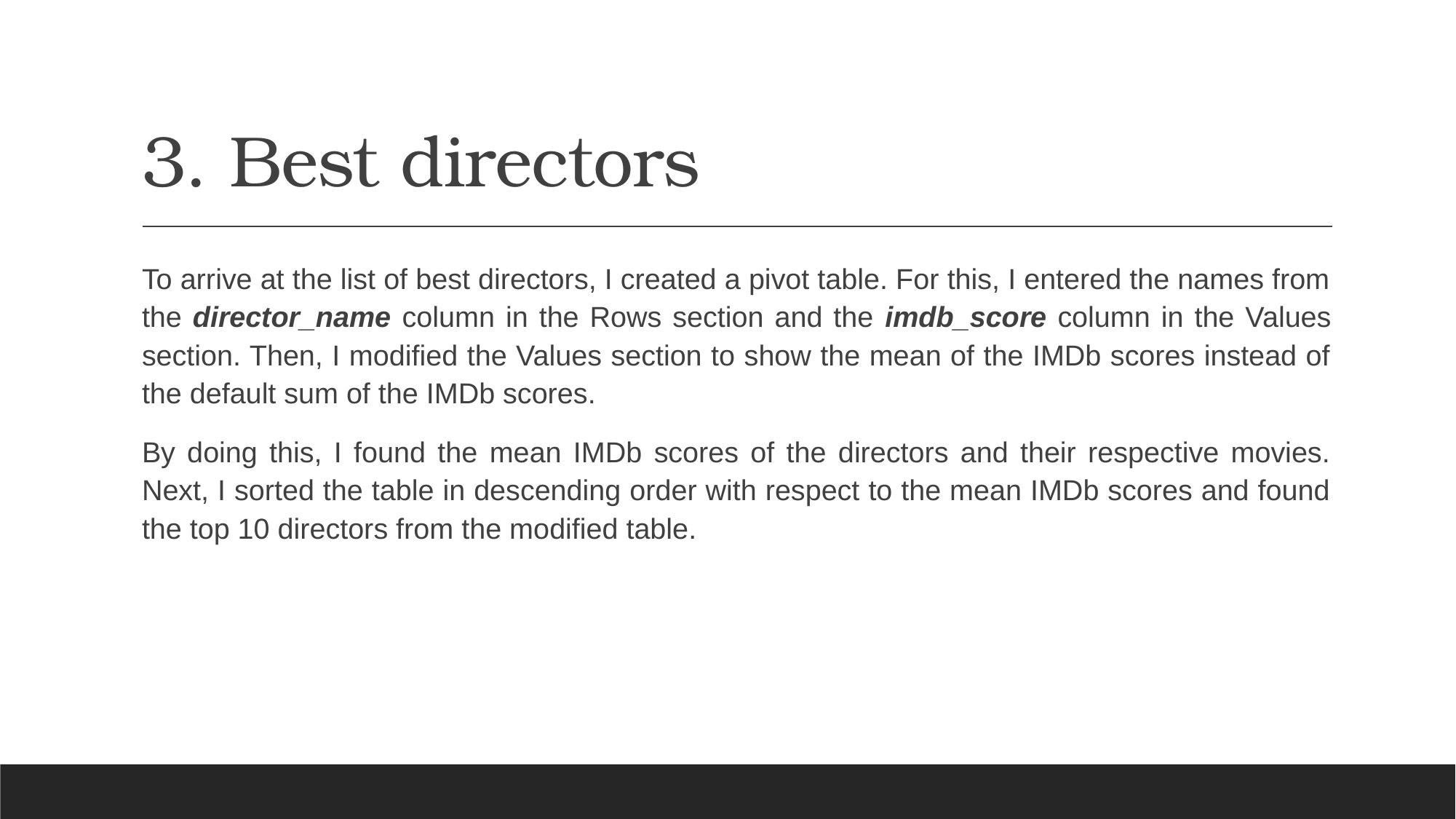

# 3. Best directors
To arrive at the list of best directors, I created a pivot table. For this, I entered the names from the director_name column in the Rows section and the imdb_score column in the Values section. Then, I modified the Values section to show the mean of the IMDb scores instead of the default sum of the IMDb scores.
By doing this, I found the mean IMDb scores of the directors and their respective movies. Next, I sorted the table in descending order with respect to the mean IMDb scores and found the top 10 directors from the modified table.